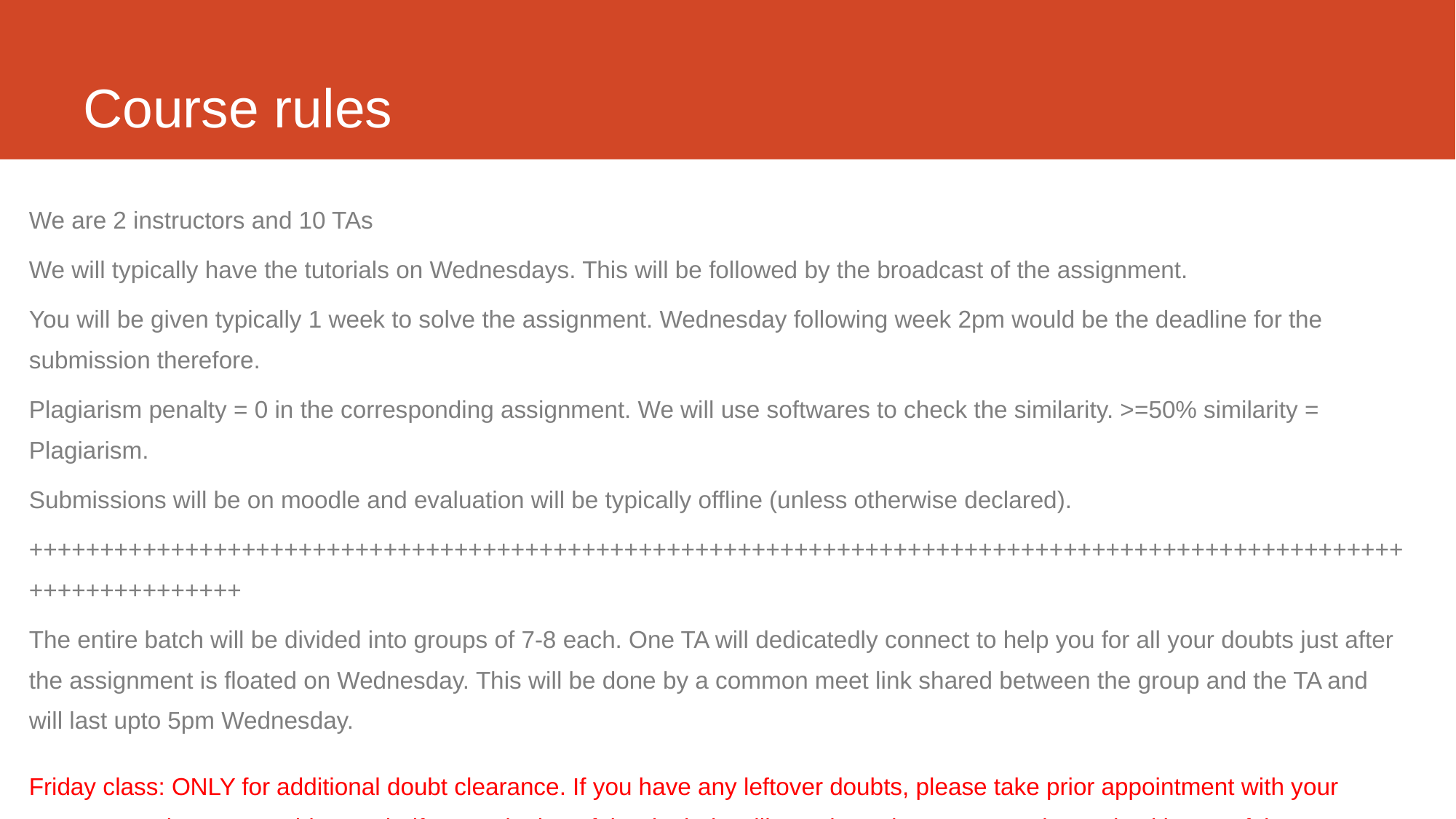

# Course rules
We are 2 instructors and 10 TAs
We will typically have the tutorials on Wednesdays. This will be followed by the broadcast of the assignment.
You will be given typically 1 week to solve the assignment. Wednesday following week 2pm would be the deadline for the submission therefore.
Plagiarism penalty = 0 in the corresponding assignment. We will use softwares to check the similarity. >=50% similarity = Plagiarism.
Submissions will be on moodle and evaluation will be typically offline (unless otherwise declared).
++++++++++++++++++++++++++++++++++++++++++++++++++++++++++++++++++++++++++++++++++++++++++++++++++++++++++++++++
The entire batch will be divided into groups of 7-8 each. One TA will dedicatedly connect to help you for all your doubts just after the assignment is floated on Wednesday. This will be done by a common meet link shared between the group and the TA and will last upto 5pm Wednesday.
Friday class: ONLY for additional doubt clearance. If you have any leftover doubts, please take prior appointment with your group TA and meet on Friday to clarify your doubts. If the doubt is still not cleared, you can get in touch with one of the instructors.